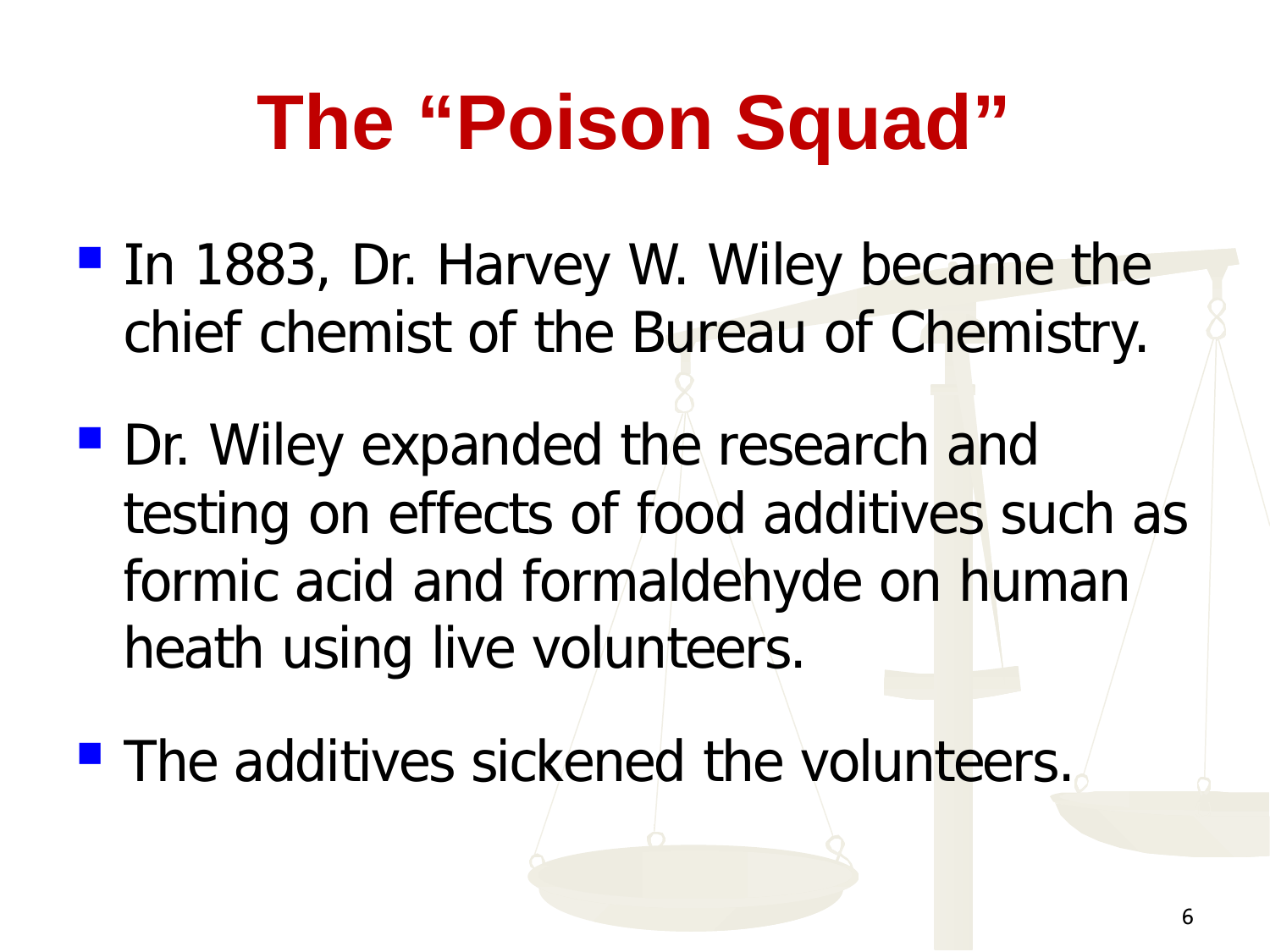

# The “Poison Squad”
In 1883, Dr. Harvey W. Wiley became the chief chemist of the Bureau of Chemistry.
Dr. Wiley expanded the research and testing on effects of food additives such as formic acid and formaldehyde on human heath using live volunteers.
The additives sickened the volunteers.

6